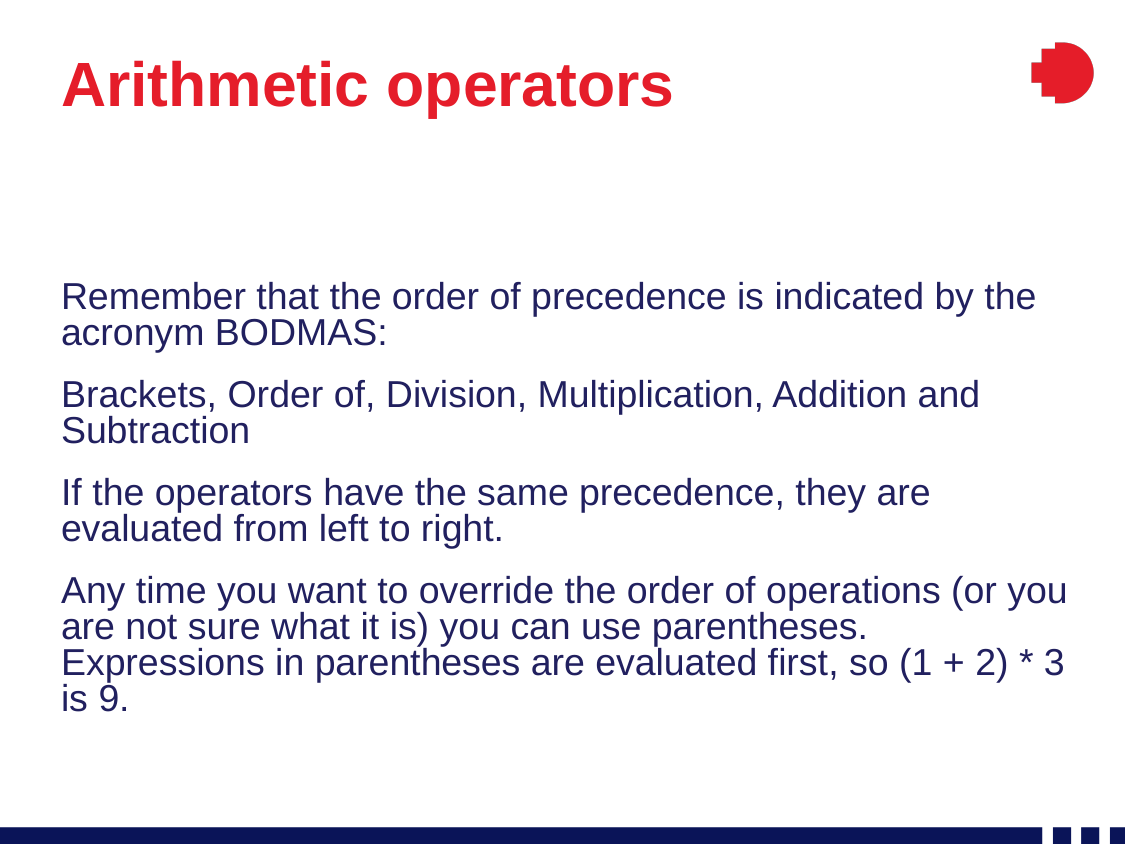

# Arithmetic operators

Remember that the order of precedence is indicated by the acronym BODMAS:
Brackets, Order of, Division, Multiplication, Addition and Subtraction
If the operators have the same precedence, they are evaluated from left to right.
Any time you want to override the order of operations (or you are not sure what it is) you can use parentheses. Expressions in parentheses are evaluated first, so (1 + 2) * 3 is 9.